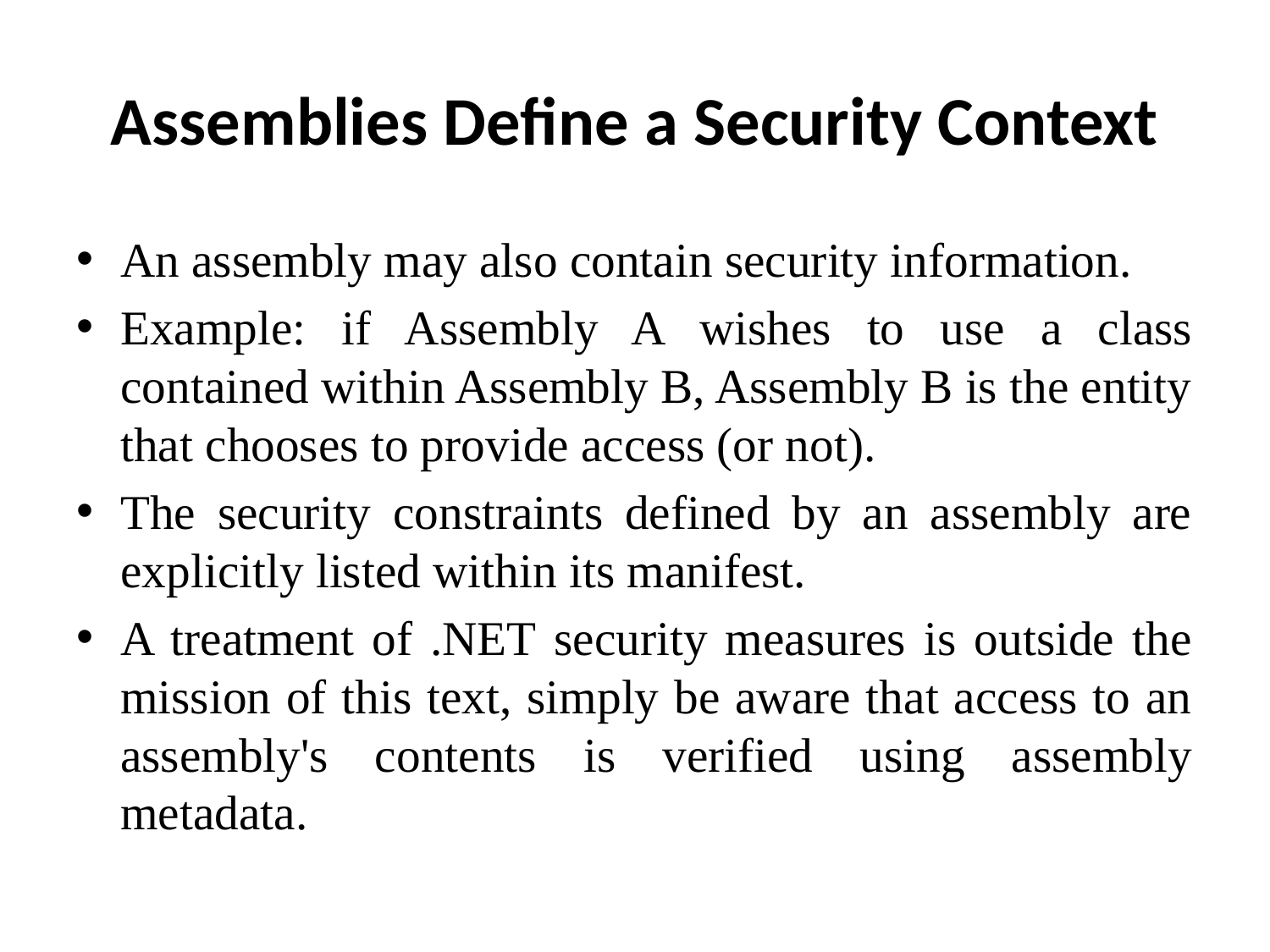

# Assemblies Define a Security Context
An assembly may also contain security information.
Example: if Assembly A wishes to use a class contained within Assembly B, Assembly B is the entity that chooses to provide access (or not).
The security constraints defined by an assembly are explicitly listed within its manifest.
A treatment of .NET security measures is outside the mission of this text, simply be aware that access to an assembly's contents is verified using assembly metadata.